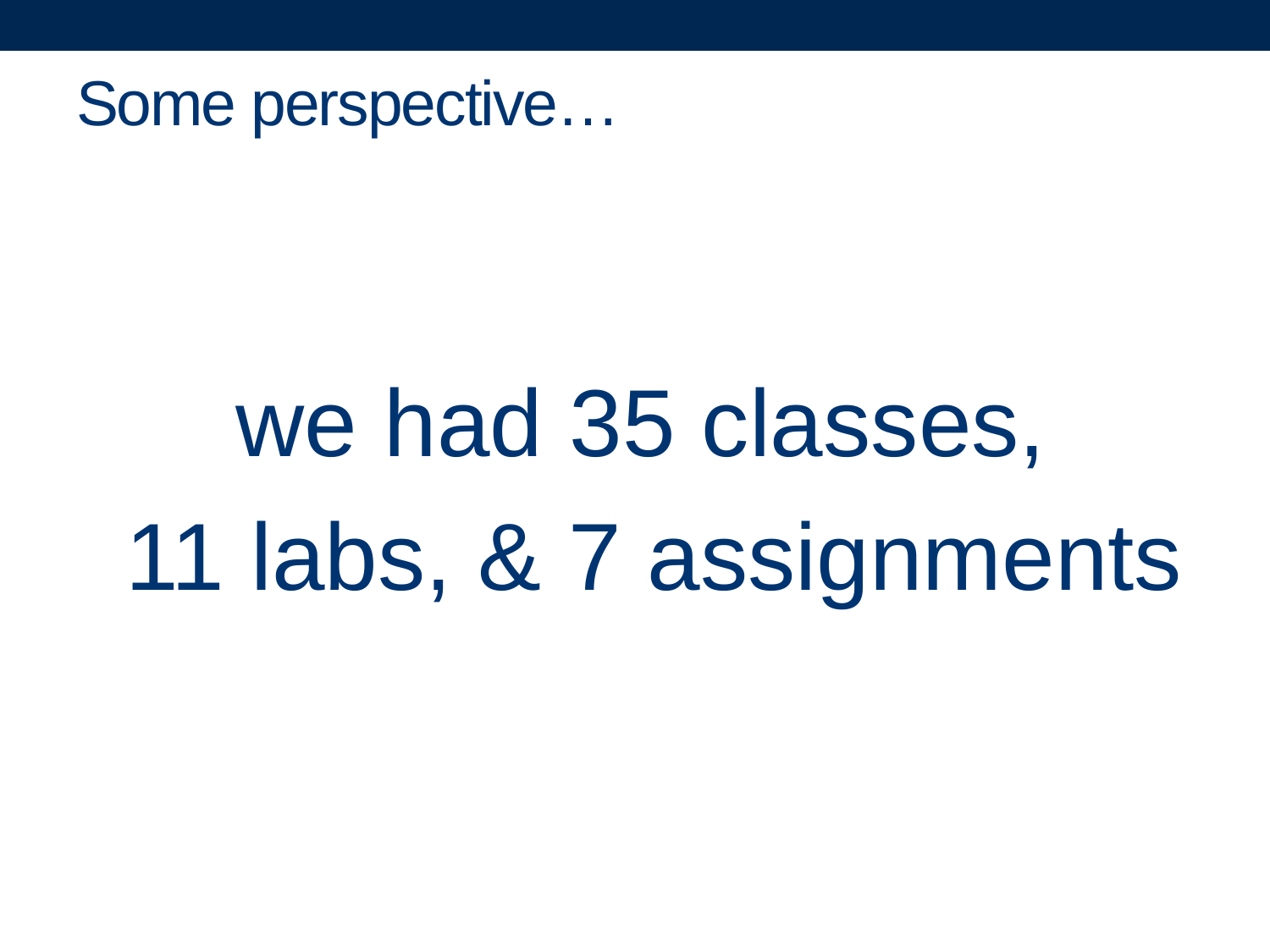

# Some perspective…

we had 35 classes,
11 labs, & 7 assignments